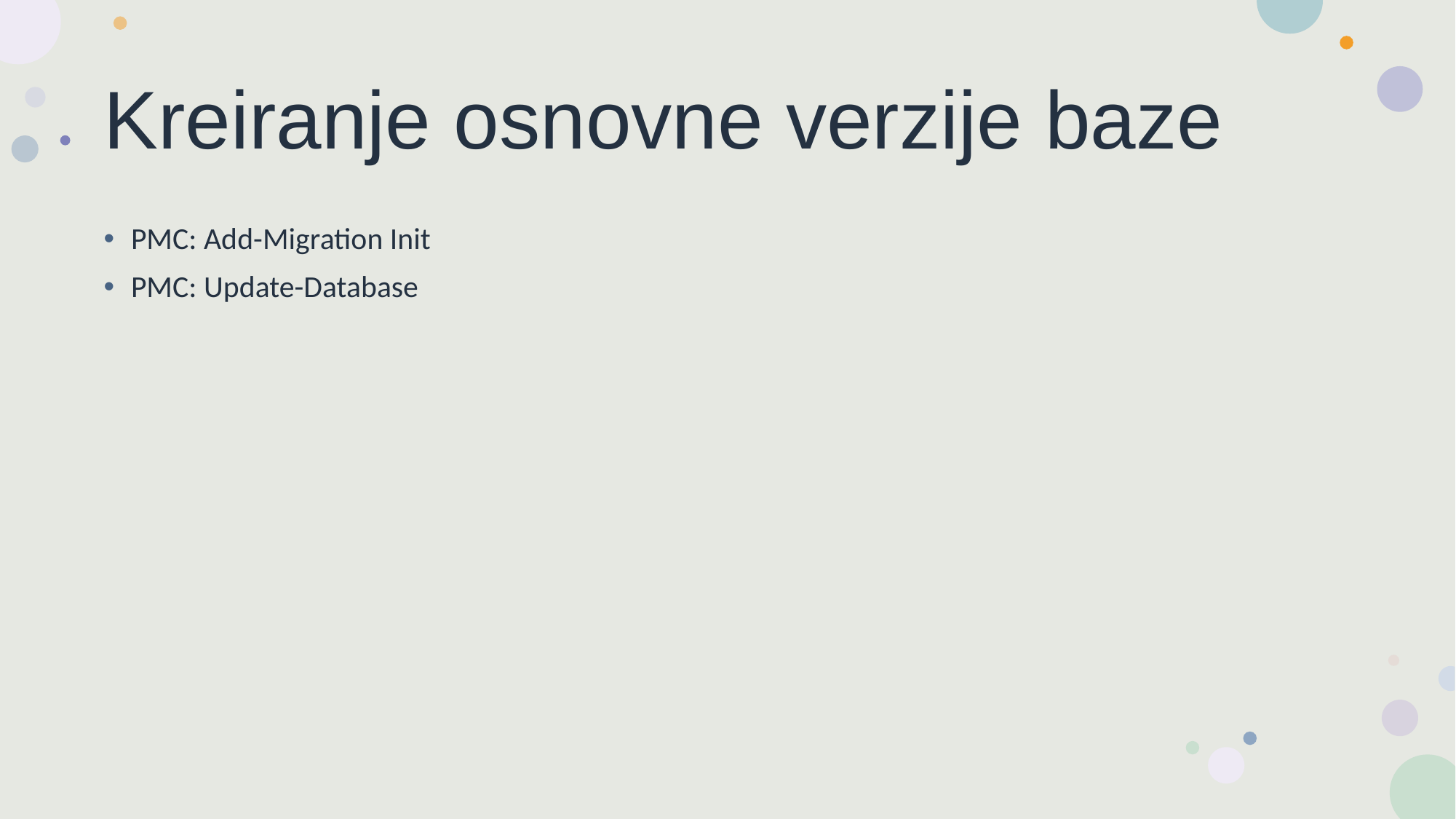

# Kreiranje osnovne verzije baze
PMC: Add-Migration Init
PMC: Update-Database